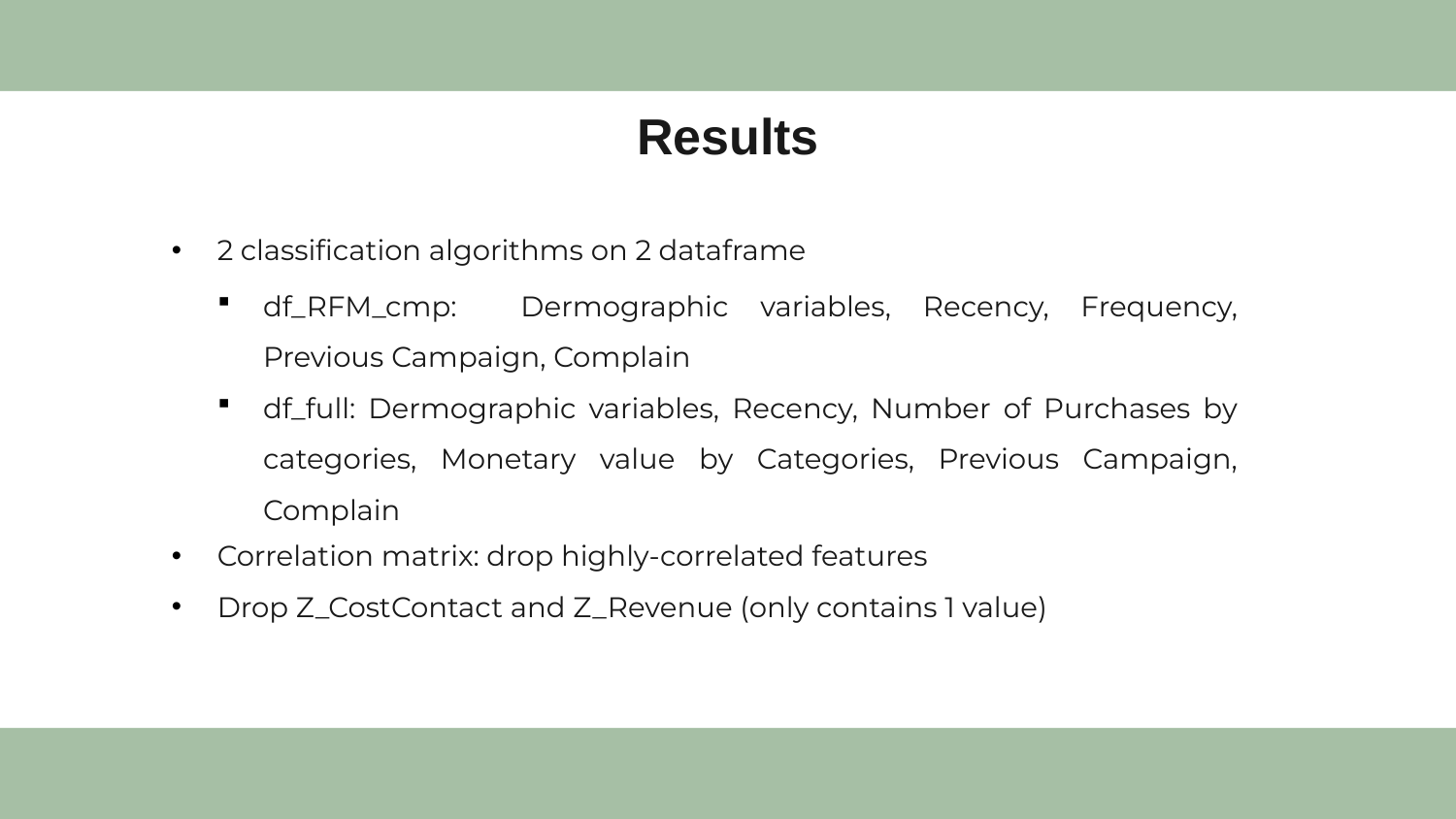

# Results
2 classification algorithms on 2 dataframe

Correlation matrix: drop highly-correlated features
Drop Z_CostContact and Z_Revenue (only contains 1 value)
df_RFM_cmp:  Dermographic variables, Recency, Frequency, Previous Campaign, Complain
df_full: Dermographic variables, Recency, Number of Purchases by categories, Monetary value by Categories, Previous Campaign, Complain